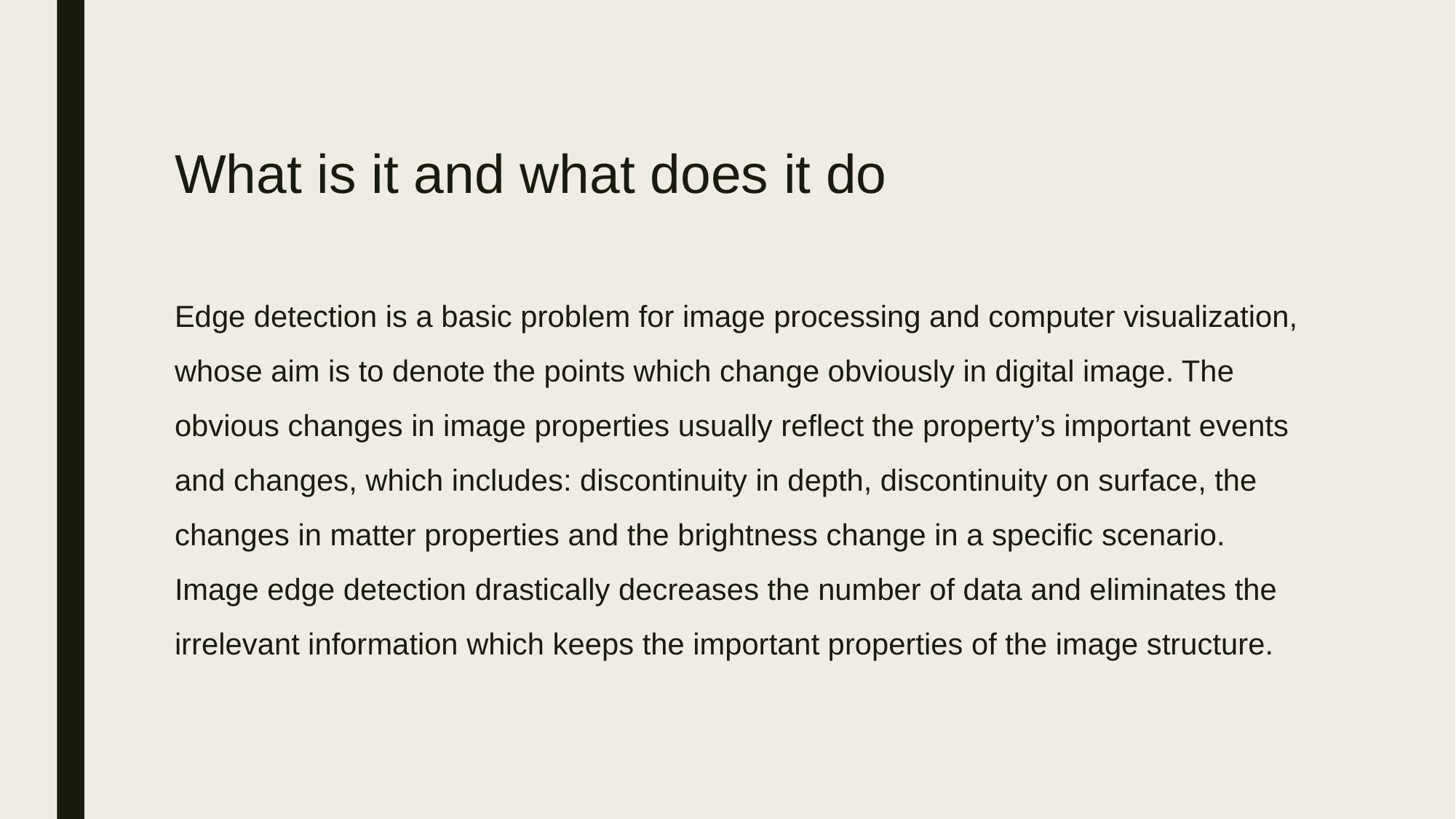

# What is it and what does it do
Edge detection is a basic problem for image processing and computer visualization, whose aim is to denote the points which change obviously in digital image. The obvious changes in image properties usually reflect the property’s important events and changes, which includes: discontinuity in depth, discontinuity on surface, the changes in matter properties and the brightness change in a specific scenario. Image edge detection drastically decreases the number of data and eliminates the irrelevant information which keeps the important properties of the image structure.